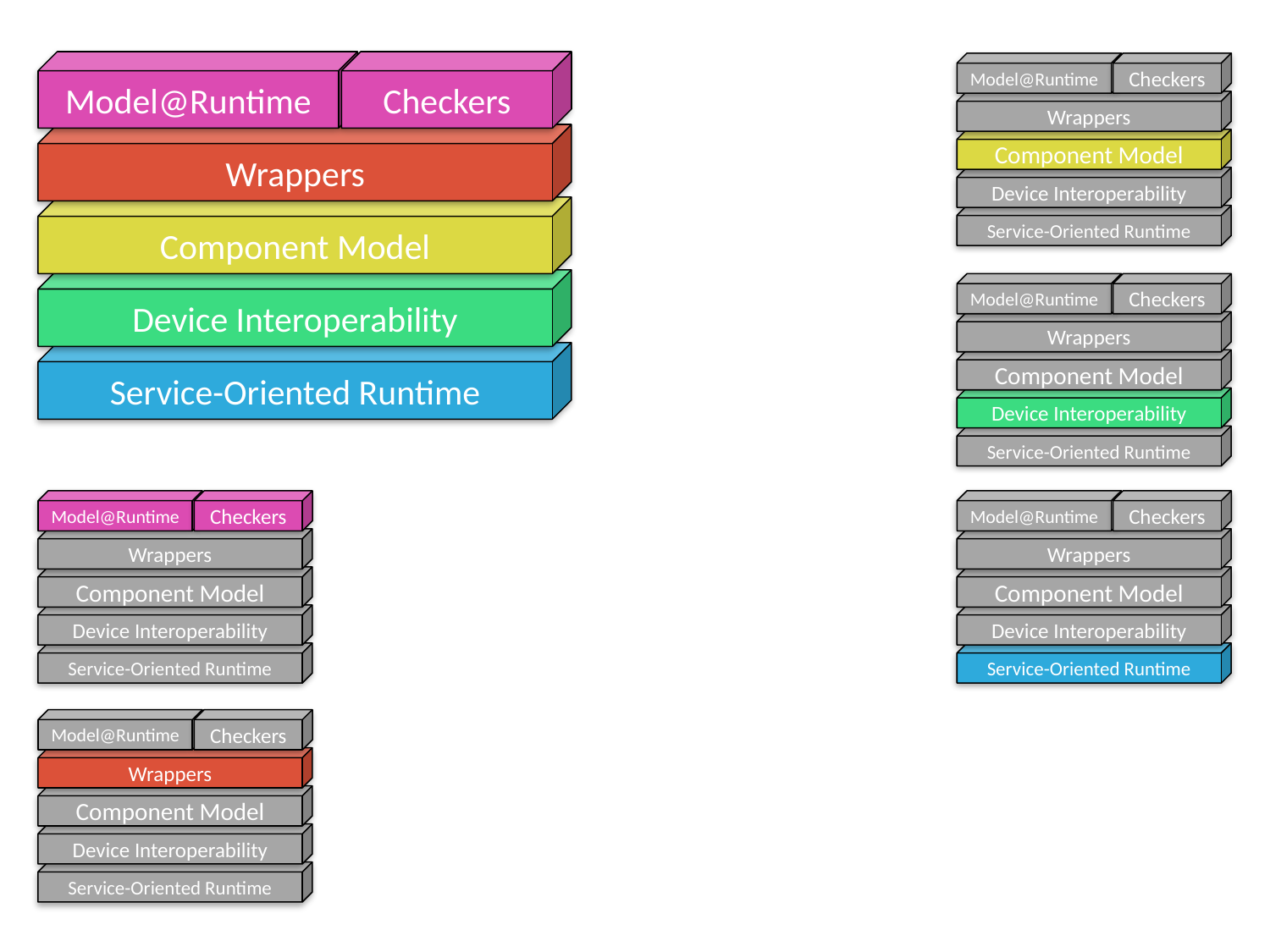

Model@Runtime
Checkers
Wrappers
Component Model
Device Interoperability
Service-Oriented Runtime
Model@Runtime
Checkers
Wrappers
Component Model
Device Interoperability
Service-Oriented Runtime
Model@Runtime
Checkers
Wrappers
Component Model
Device Interoperability
Service-Oriented Runtime
Model@Runtime
Checkers
Wrappers
Component Model
Device Interoperability
Service-Oriented Runtime
Model@Runtime
Checkers
Wrappers
Component Model
Device Interoperability
Service-Oriented Runtime
Model@Runtime
Checkers
Wrappers
Component Model
Device Interoperability
Service-Oriented Runtime